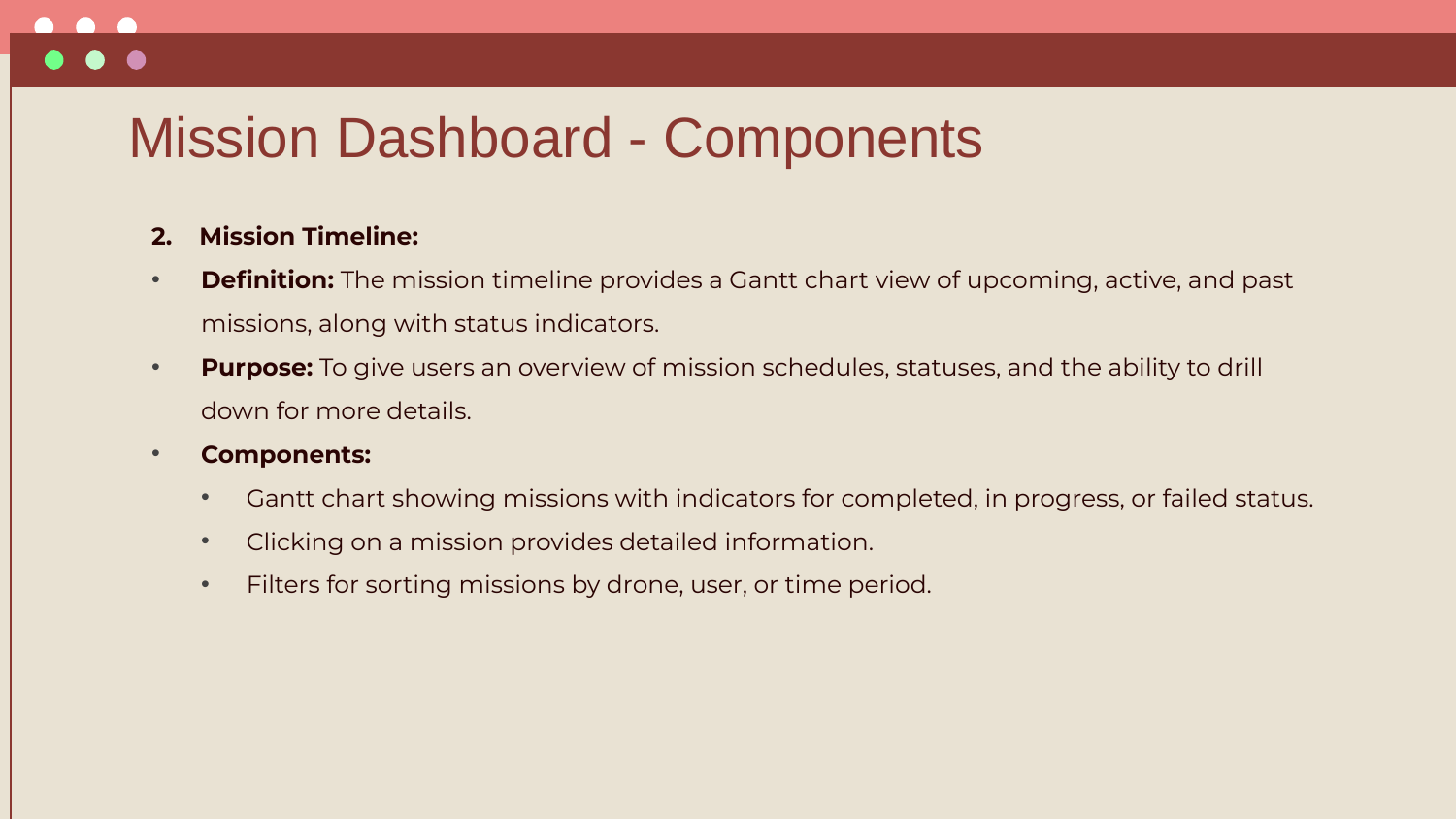

# Mission Dashboard - Components
2.    Mission Timeline:
Definition: The mission timeline provides a Gantt chart view of upcoming, active, and past missions, along with status indicators.
Purpose: To give users an overview of mission schedules, statuses, and the ability to drill down for more details.
Components:
Gantt chart showing missions with indicators for completed, in progress, or failed status.
Clicking on a mission provides detailed information.
Filters for sorting missions by drone, user, or time period.